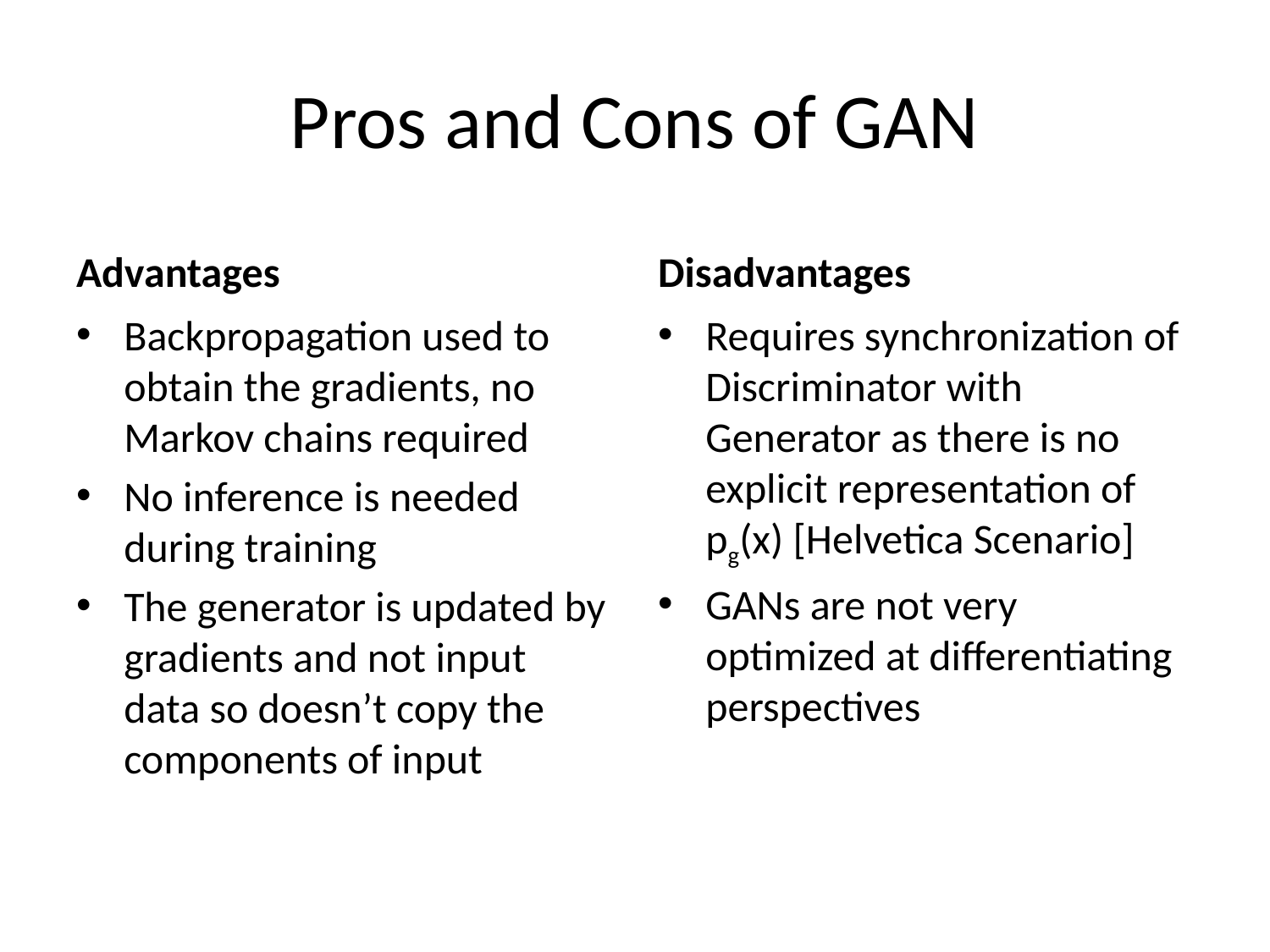

# Pros and Cons of GAN
Advantages
Disadvantages
Backpropagation used to obtain the gradients, no Markov chains required
No inference is needed during training
The generator is updated by gradients and not input data so doesn’t copy the components of input
Requires synchronization of Discriminator with Generator as there is no explicit representation of pg(x) [Helvetica Scenario]
GANs are not very optimized at differentiating perspectives